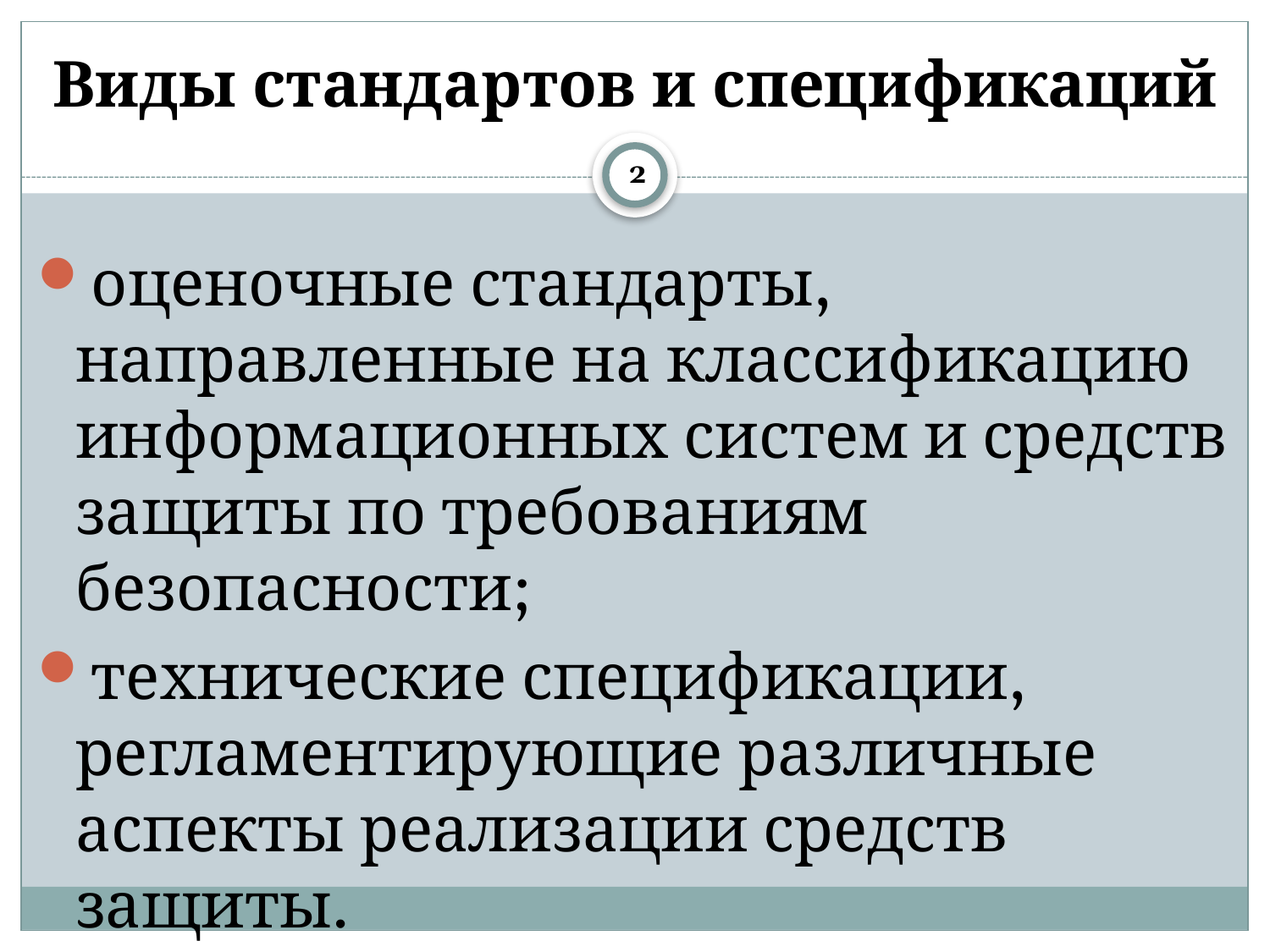

# Виды стандартов и спецификаций
2
оценочные стандарты, направленные на классификацию информационных систем и средств защиты по требованиям безопасности;
технические спецификации, регламентирующие различные аспекты реализации средств защиты.